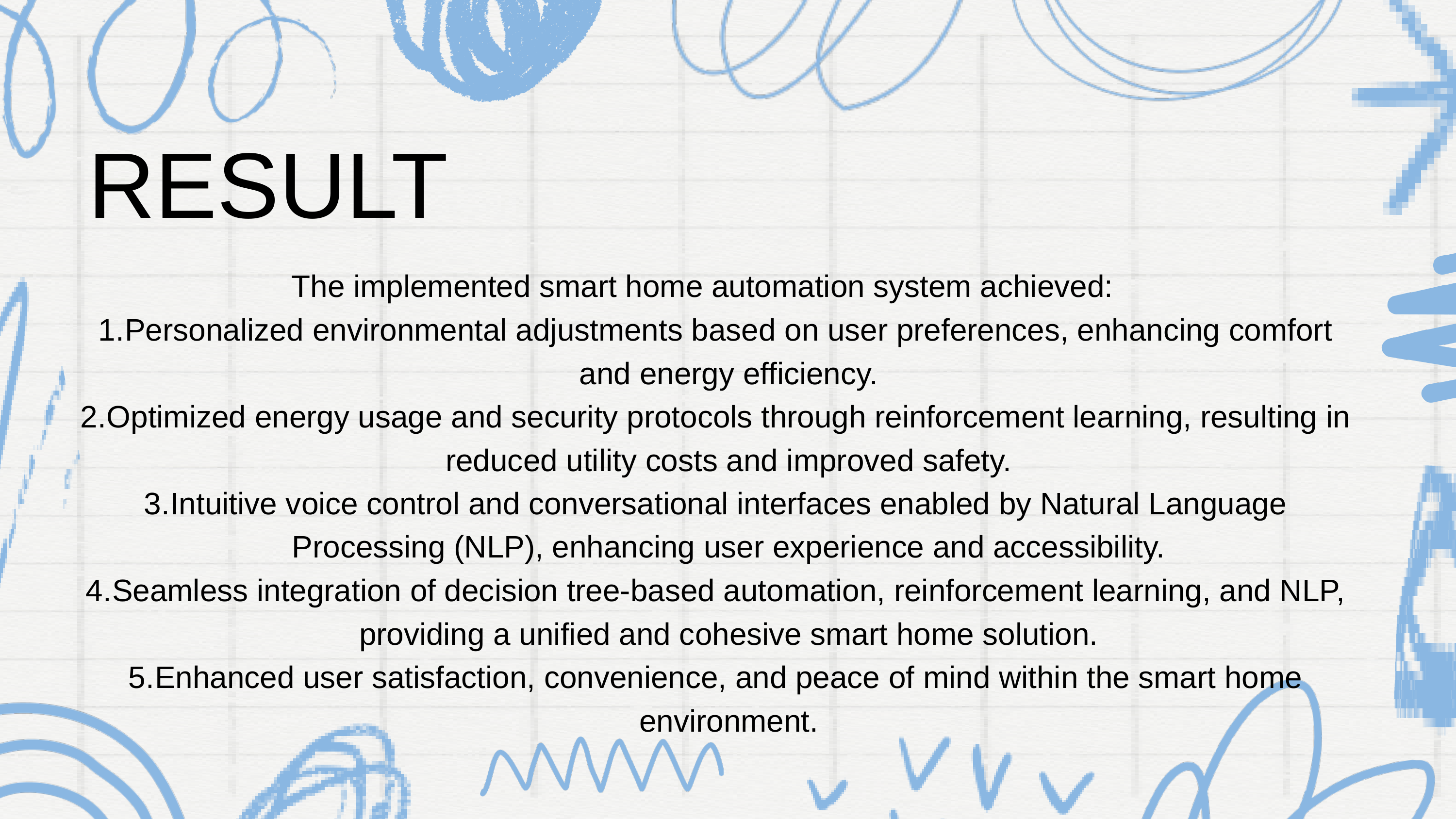

RESULT

The implemented smart home automation system achieved:
Personalized environmental adjustments based on user preferences, enhancing comfort and energy efficiency.
Optimized energy usage and security protocols through reinforcement learning, resulting in reduced utility costs and improved safety.
Intuitive voice control and conversational interfaces enabled by Natural Language Processing (NLP), enhancing user experience and accessibility.
Seamless integration of decision tree-based automation, reinforcement learning, and NLP, providing a unified and cohesive smart home solution.
Enhanced user satisfaction, convenience, and peace of mind within the smart home environment.